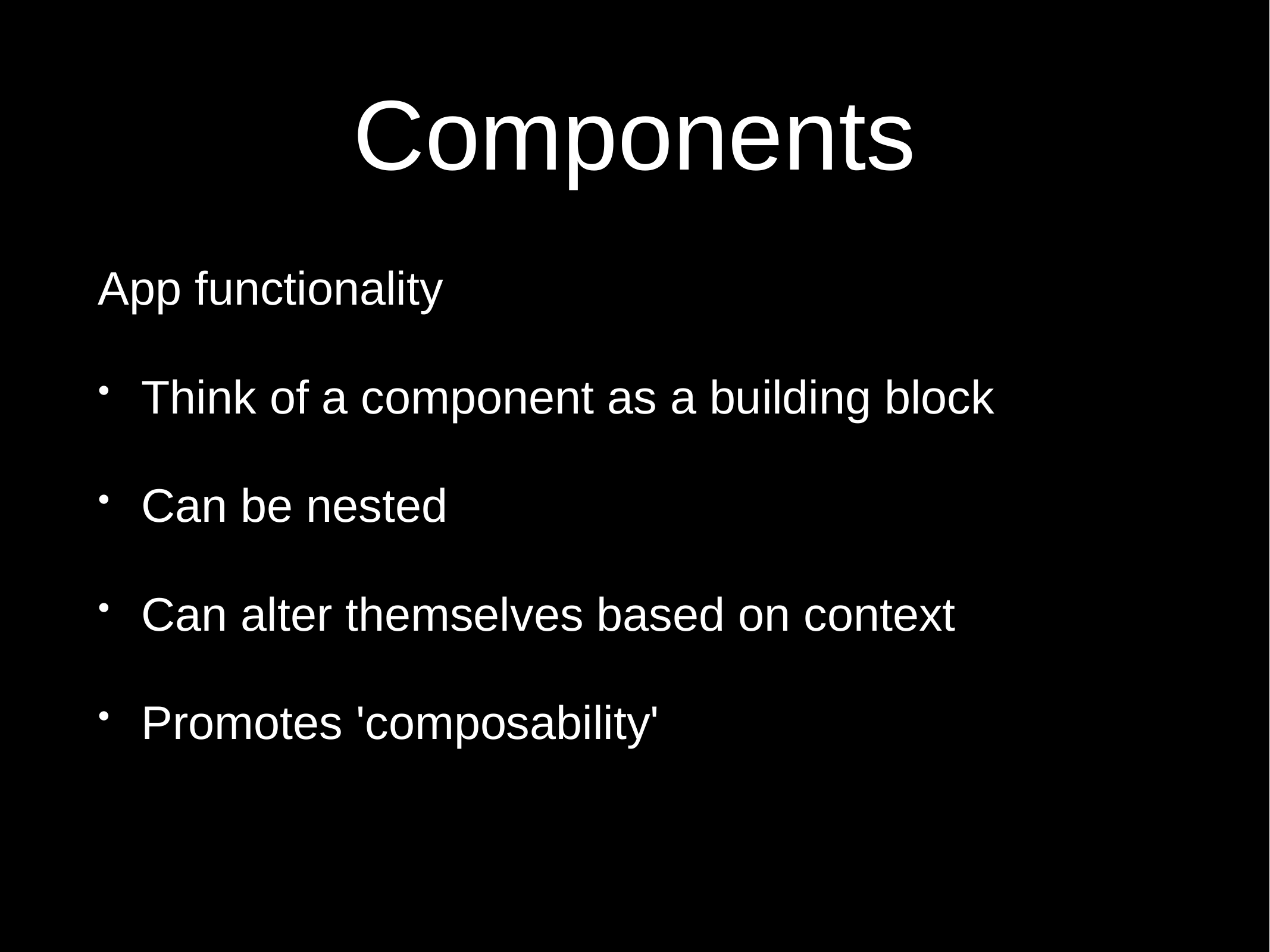

# Components
App functionality
Think of a component as a building block
Can be nested
Can alter themselves based on context
Promotes 'composability'